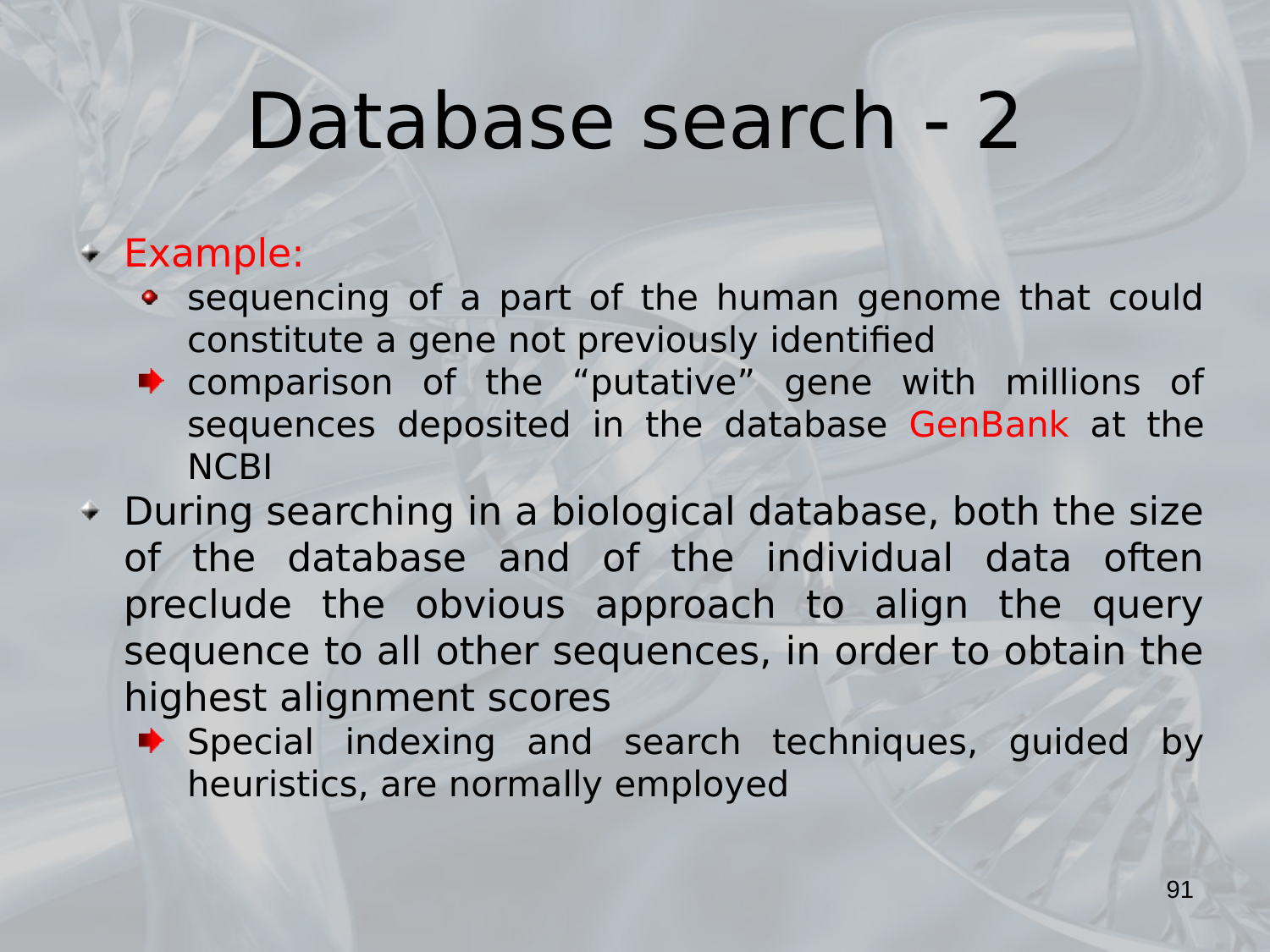

Database search − 2
Example:
sequencing of a part of the human genome that could constitute a gene not previously identified
comparison of the “putative” gene with millions of sequences deposited in the database GenBank at the NCBI
During searching in a biological database, both the size of the database and of the individual data often preclude the obvious approach to align the query sequence to all other sequences, in order to obtain the highest alignment scores
Special indexing and search techniques, guided by heuristics, are normally employed
91